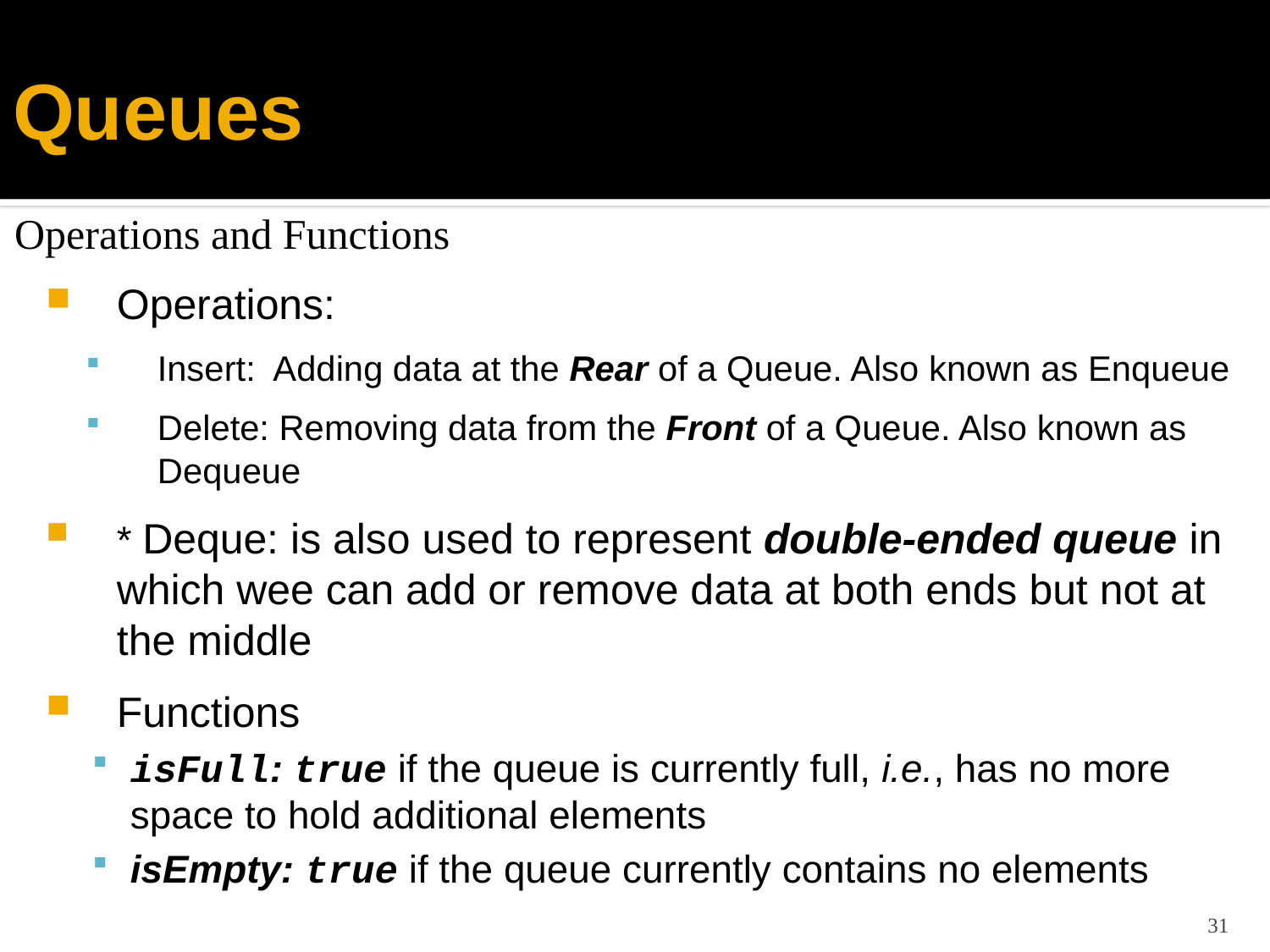

# Queues
Operations and Functions
Operations:
Insert:  Adding data at the Rear of a Queue. Also known as Enqueue
Delete: Removing data from the Front of a Queue. Also known as Dequeue
* Deque: is also used to represent double-ended queue in which wee can add or remove data at both ends but not at the middle
Functions
isFull: true if the queue is currently full, i.e., has no more space to hold additional elements
isEmpty: true if the queue currently contains no elements

31